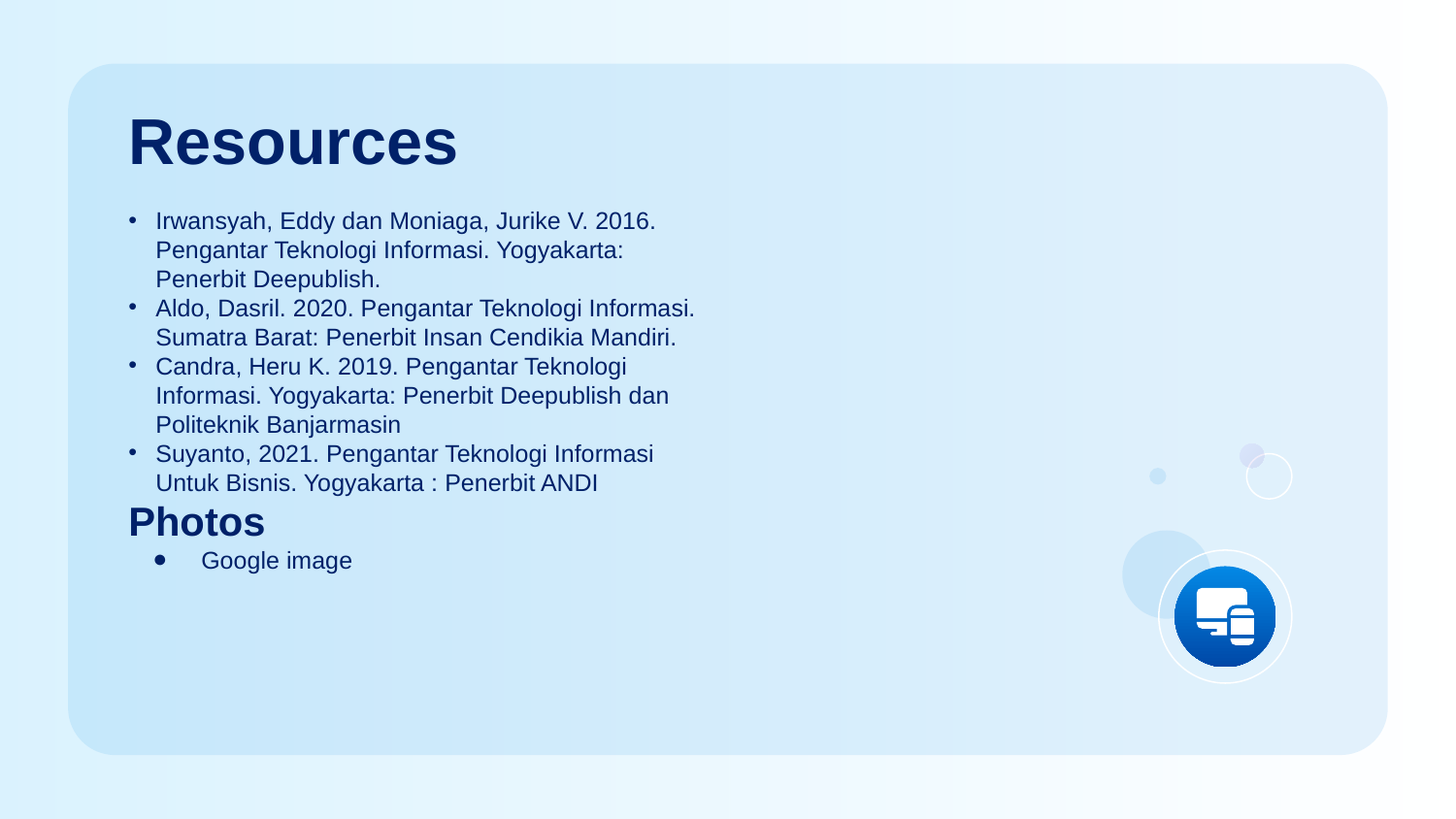

# Resources
Irwansyah, Eddy dan Moniaga, Jurike V. 2016. Pengantar Teknologi Informasi. Yogyakarta: Penerbit Deepublish.
Aldo, Dasril. 2020. Pengantar Teknologi Informasi. Sumatra Barat: Penerbit Insan Cendikia Mandiri.
Candra, Heru K. 2019. Pengantar Teknologi Informasi. Yogyakarta: Penerbit Deepublish dan Politeknik Banjarmasin
Suyanto, 2021. Pengantar Teknologi Informasi Untuk Bisnis. Yogyakarta : Penerbit ANDI
Photos
Google image